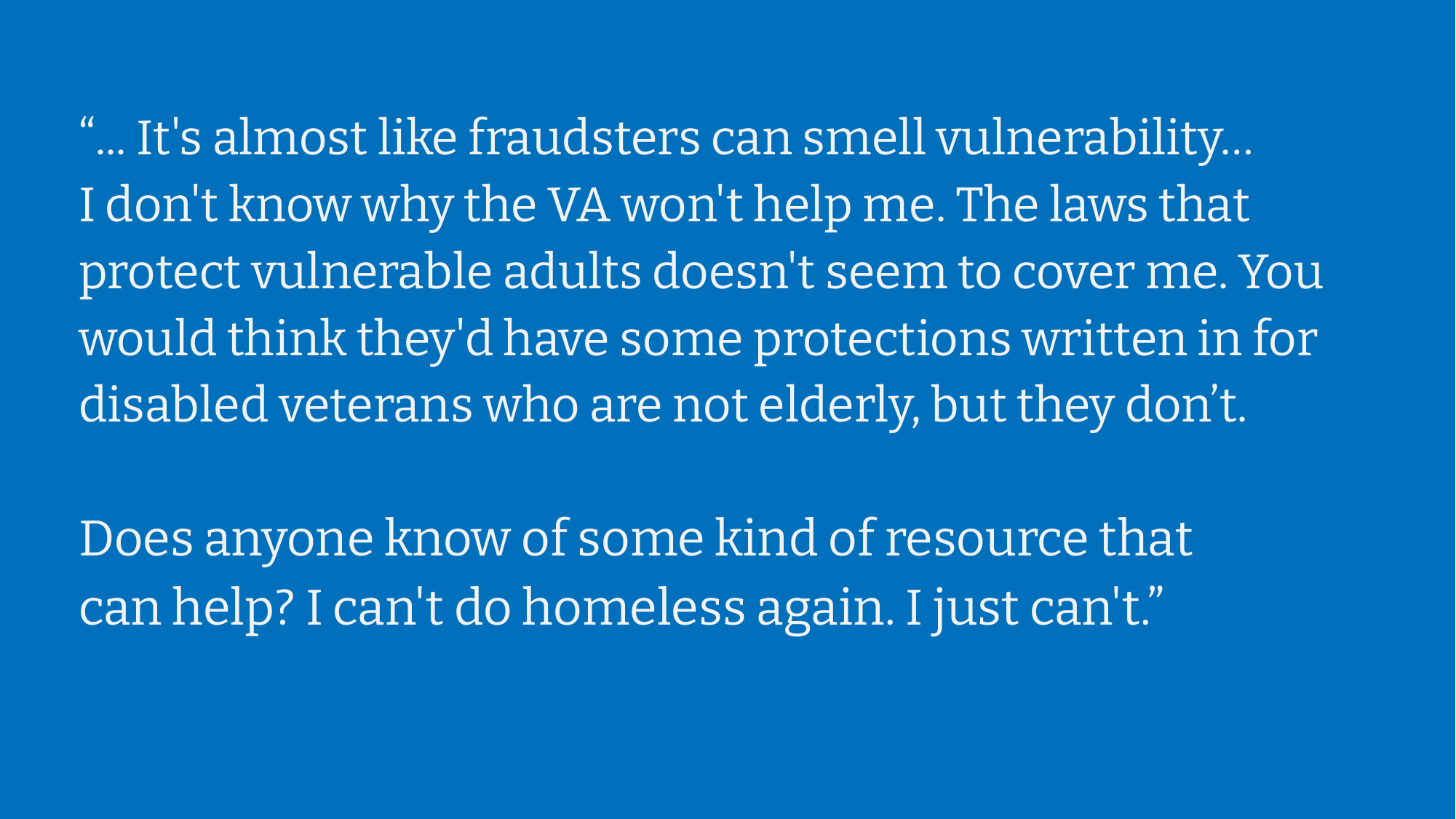

# “... It's almost like fraudsters can smell vulnerability…
I don't know why the VA won't help me. The laws that protect vulnerable adults doesn't seem to cover me. You would think they'd have some protections written in for disabled veterans who are not elderly, but they don’t.

Does anyone know of some kind of resource that
can help? I can't do homeless again. I just can't.”